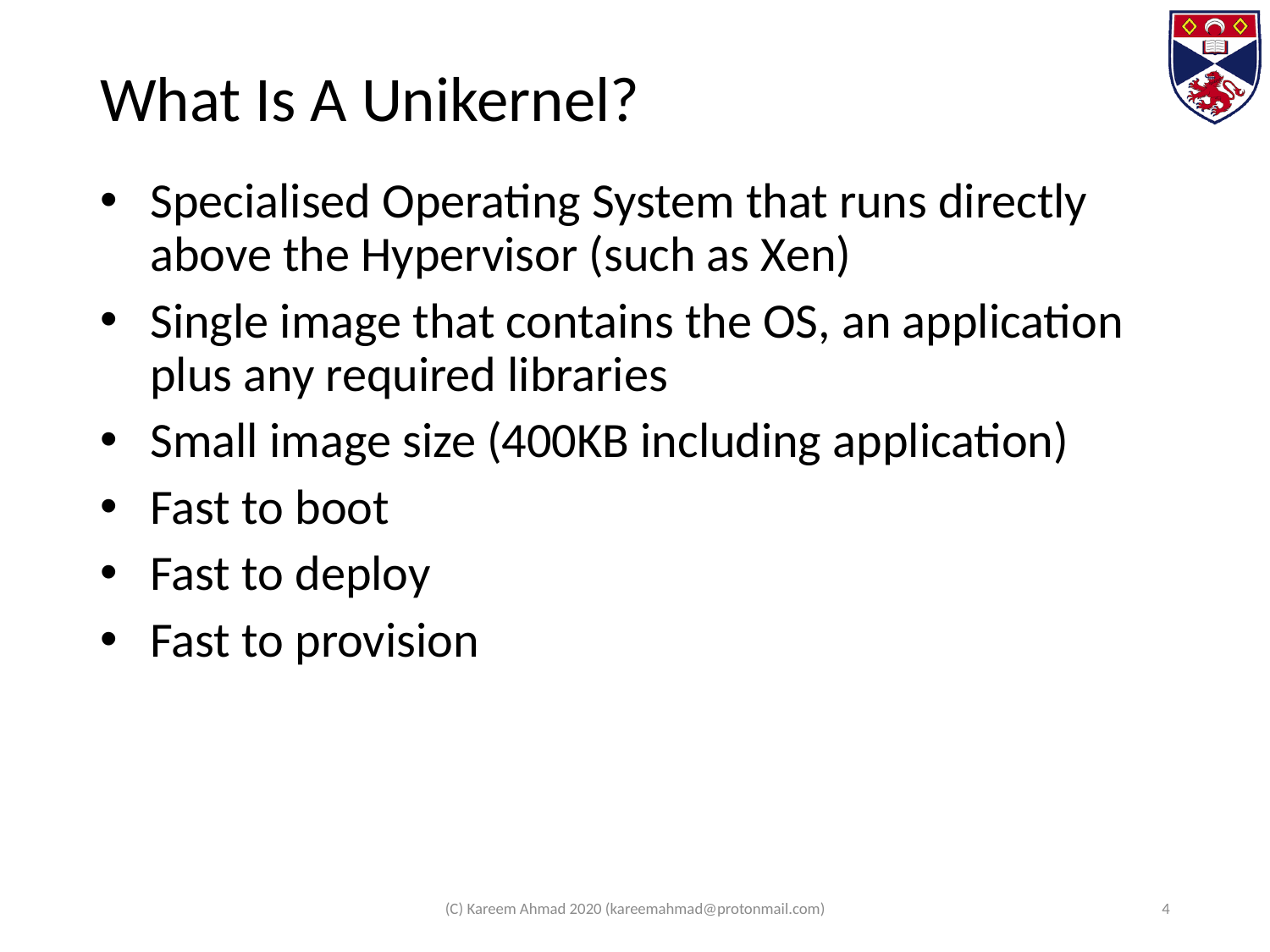

# What Is A Unikernel?
Specialised Operating System that runs directly above the Hypervisor (such as Xen)
Single image that contains the OS, an application plus any required libraries
Small image size (400KB including application)
Fast to boot
Fast to deploy
Fast to provision

(C) Kareem Ahmad 2020 (kareemahmad@protonmail.com)
4